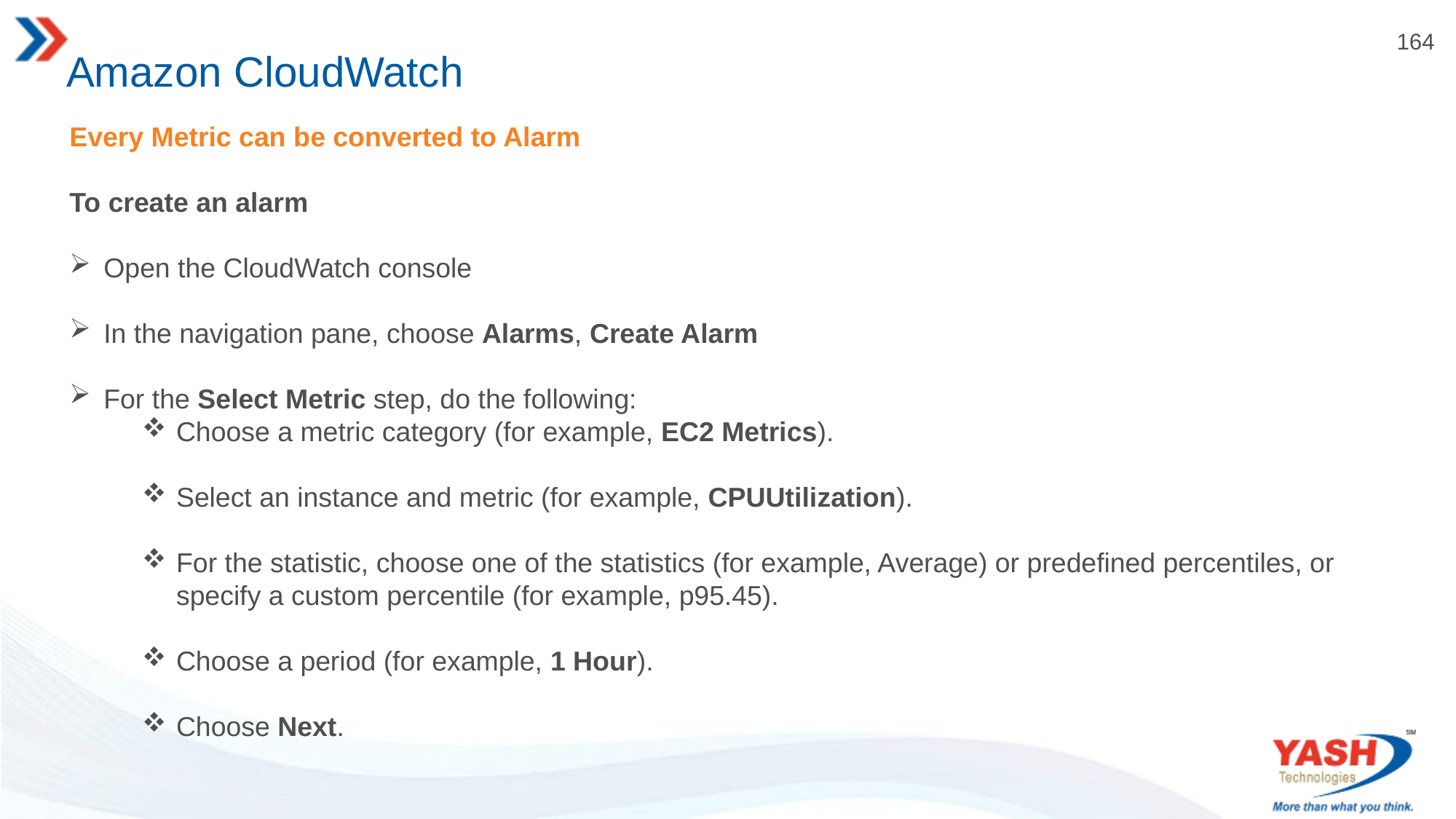

# Amazon CloudWatch
Every Metric can be converted to Alarm
To create an alarm

Open the CloudWatch console
In the navigation pane, choose Alarms, Create Alarm
For the Select Metric step, do the following:
Choose a metric category (for example, EC2 Metrics).
Select an instance and metric (for example, CPUUtilization).
For the statistic, choose one of the statistics (for example, Average) or predefined percentiles, or specify a custom percentile (for example, p95.45).
Choose a period (for example, 1 Hour).
Choose Next.